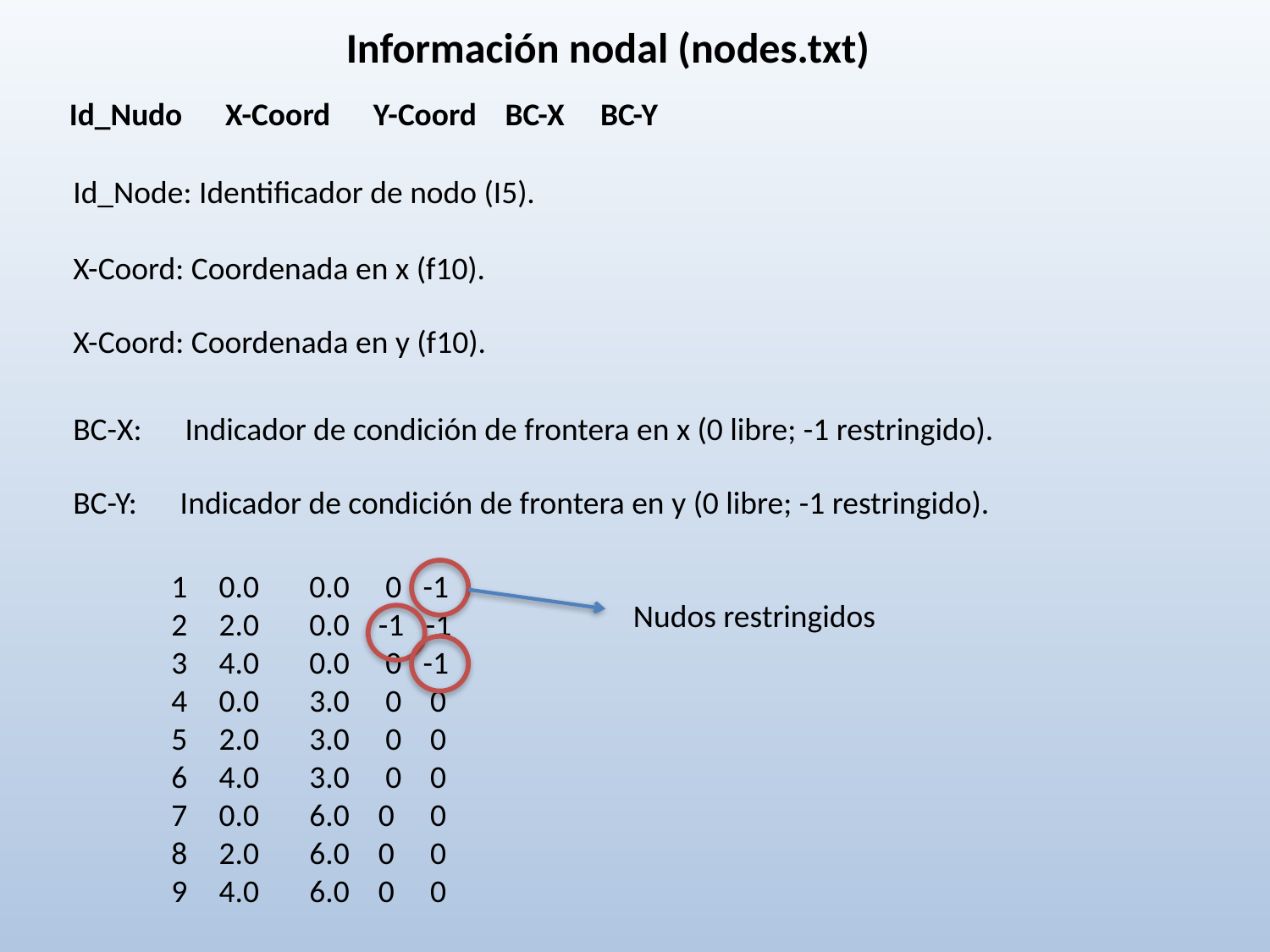

Información nodal (nodes.txt)
Id_Nudo      X-Coord      Y-Coord    BC-X     BC-Y
Id_Node: Identificador de nodo (I5).
X-Coord: Coordenada en x (f10).
X-Coord: Coordenada en y (f10).
BC-X:      Indicador de condición de frontera en x (0 libre; -1 restringido).
BC-Y:      Indicador de condición de frontera en y (0 libre; -1 restringido).
0.0       0.0     0   -1
2.0       0.0    -1   -1
4.0       0.0     0   -1
0.0       3.0     0    0
2.0       3.0     0    0
4.0       3.0     0    0
0.0       6.0    0     0
2.0       6.0    0     0
4.0       6.0    0     0

Nudos restringidos